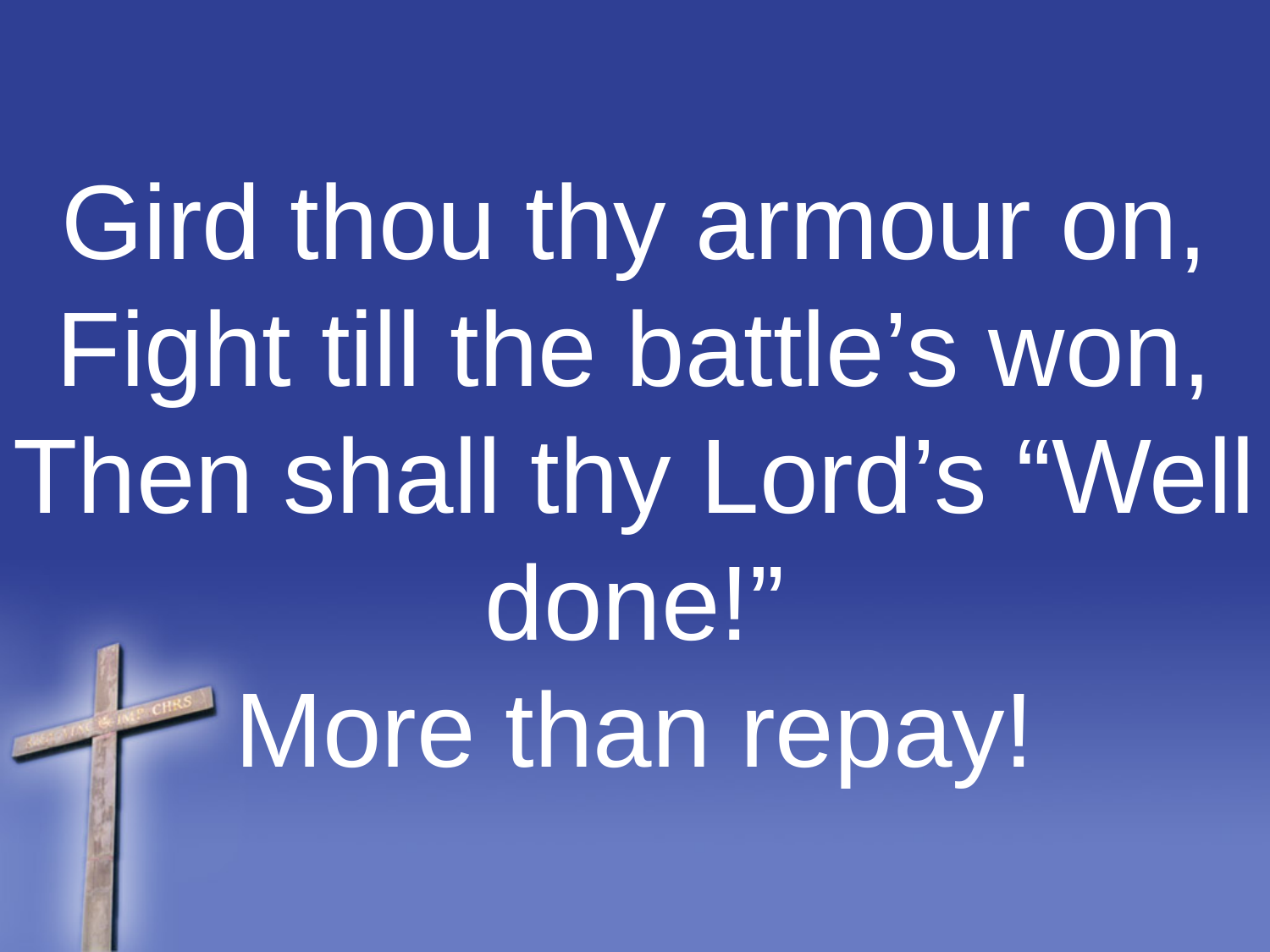

# Gird thou thy armour on, Fight till the battle’s won, Then shall thy Lord’s “Well done!” More than repay!